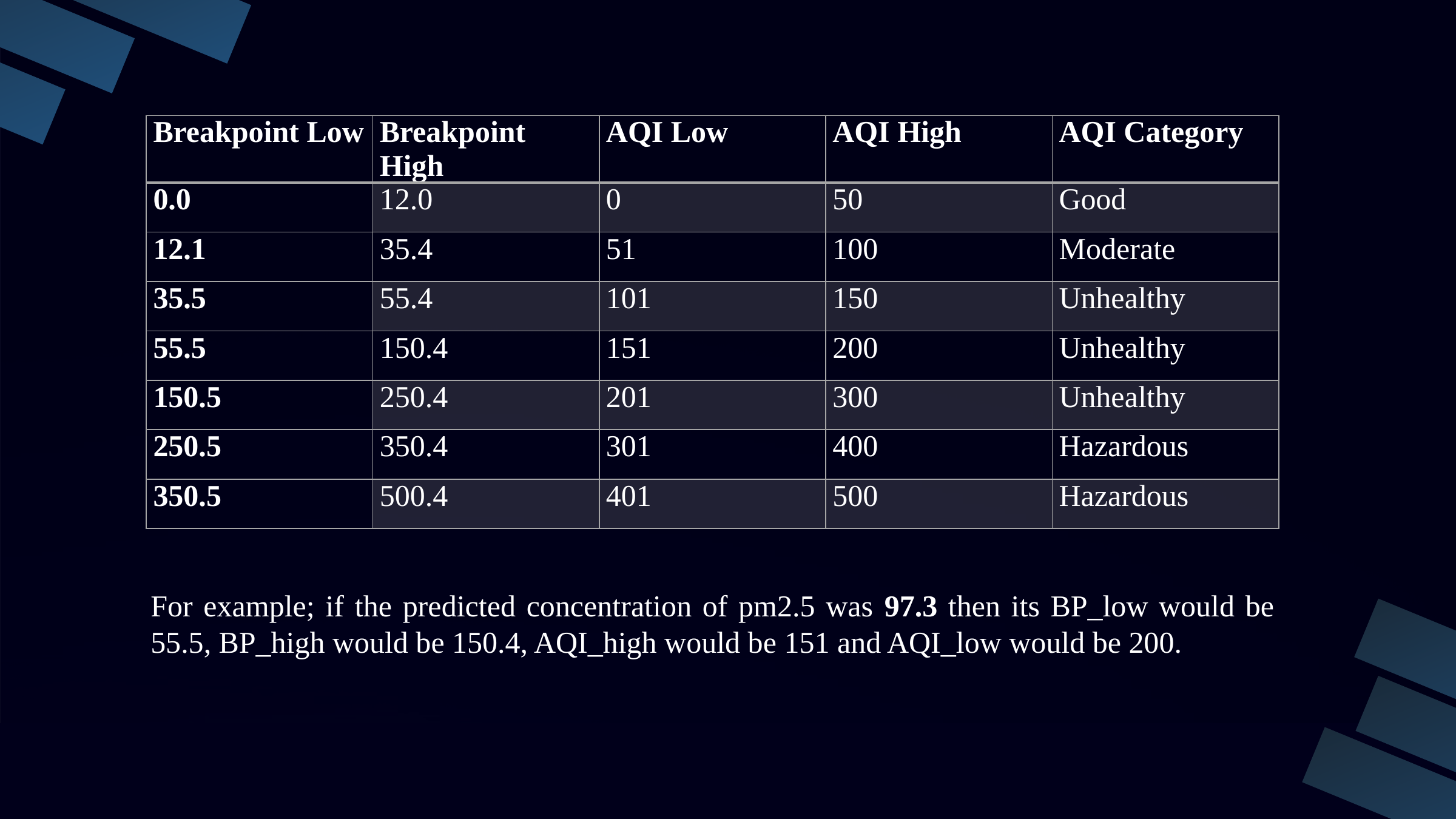

| Breakpoint Low | Breakpoint High | AQI Low | AQI High | AQI Category |
| --- | --- | --- | --- | --- |
| 0.0 | 12.0 | 0 | 50 | Good |
| 12.1 | 35.4 | 51 | 100 | Moderate |
| 35.5 | 55.4 | 101 | 150 | Unhealthy |
| 55.5 | 150.4 | 151 | 200 | Unhealthy |
| 150.5 | 250.4 | 201 | 300 | Unhealthy |
| 250.5 | 350.4 | 301 | 400 | Hazardous |
| 350.5 | 500.4 | 401 | 500 | Hazardous |
For example; if the predicted concentration of pm2.5 was 97.3 then its BP_low would be 55.5, BP_high would be 150.4, AQI_high would be 151 and AQI_low would be 200.